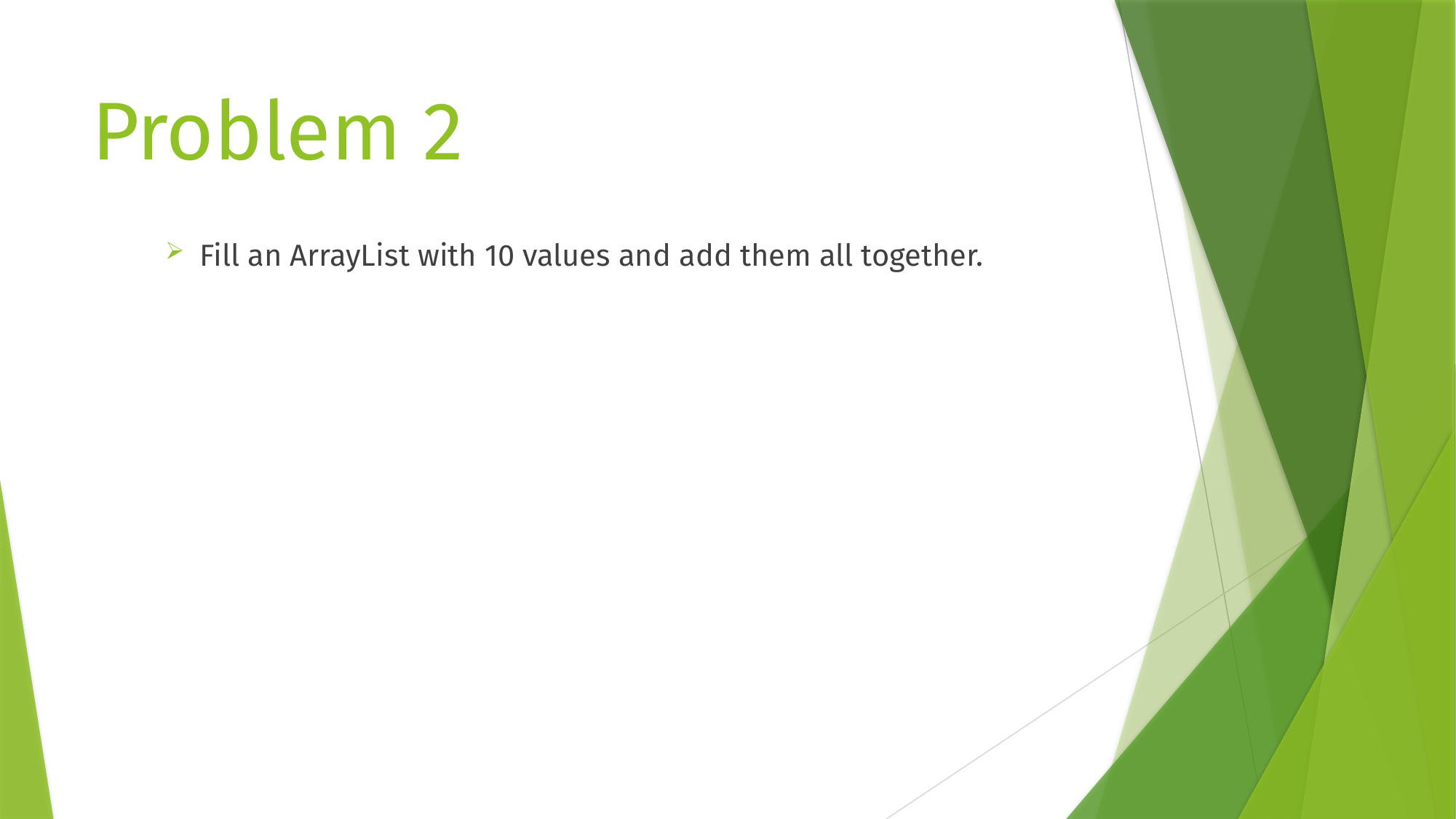

# Problem 2
Fill an ArrayList with 10 values and add them all together.